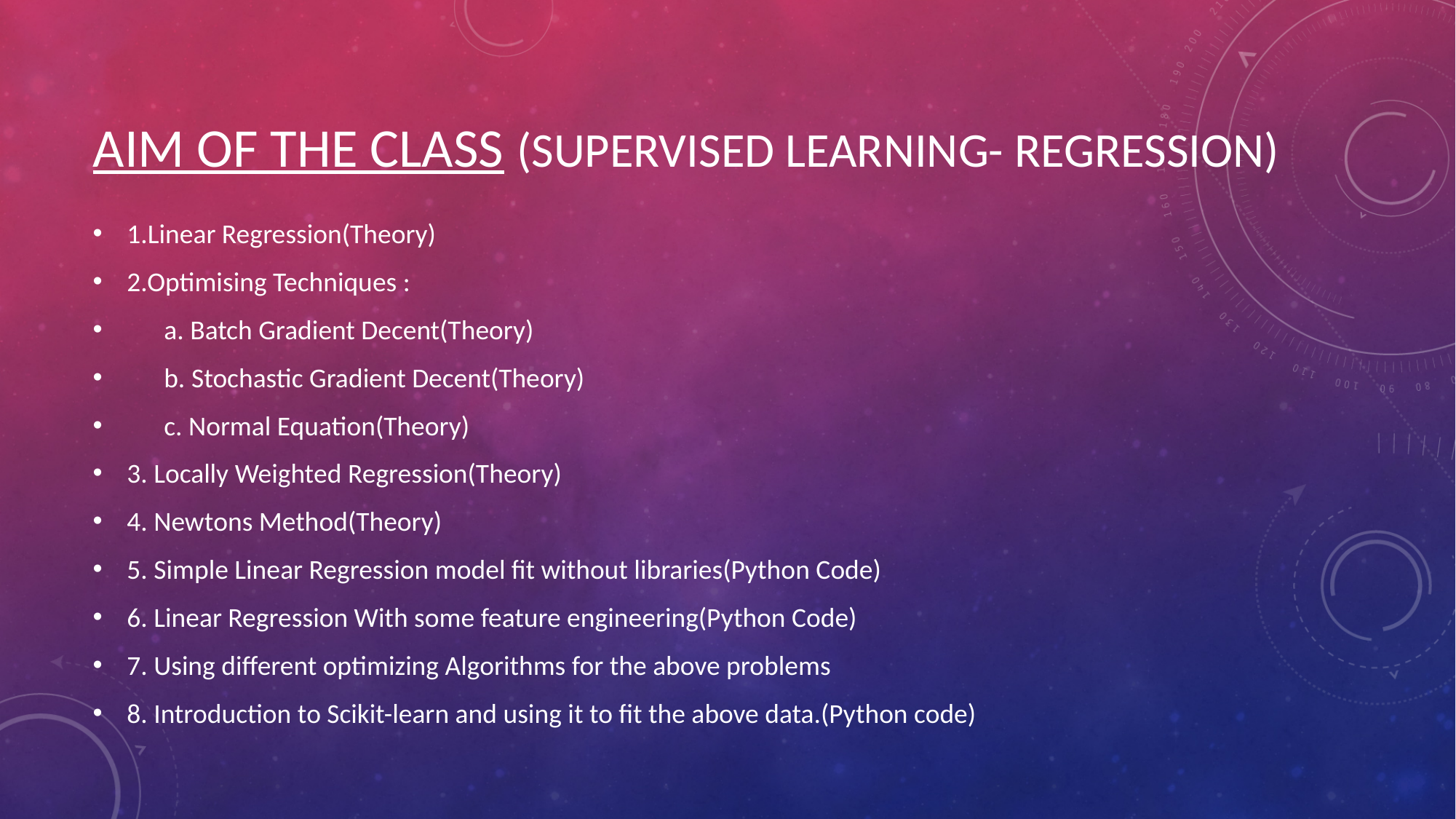

# AIM OF THE CLASS (Supervised learning- Regression)
1.Linear Regression(Theory)
2.Optimising Techniques :
      a. Batch Gradient Decent(Theory)
      b. Stochastic Gradient Decent(Theory)
      c. Normal Equation(Theory)
3. Locally Weighted Regression(Theory)
4. Newtons Method(Theory)
5. Simple Linear Regression model fit without libraries(Python Code)
6. Linear Regression With some feature engineering(Python Code)
7. Using different optimizing Algorithms for the above problems
8. Introduction to Scikit-learn and using it to fit the above data.(Python code)